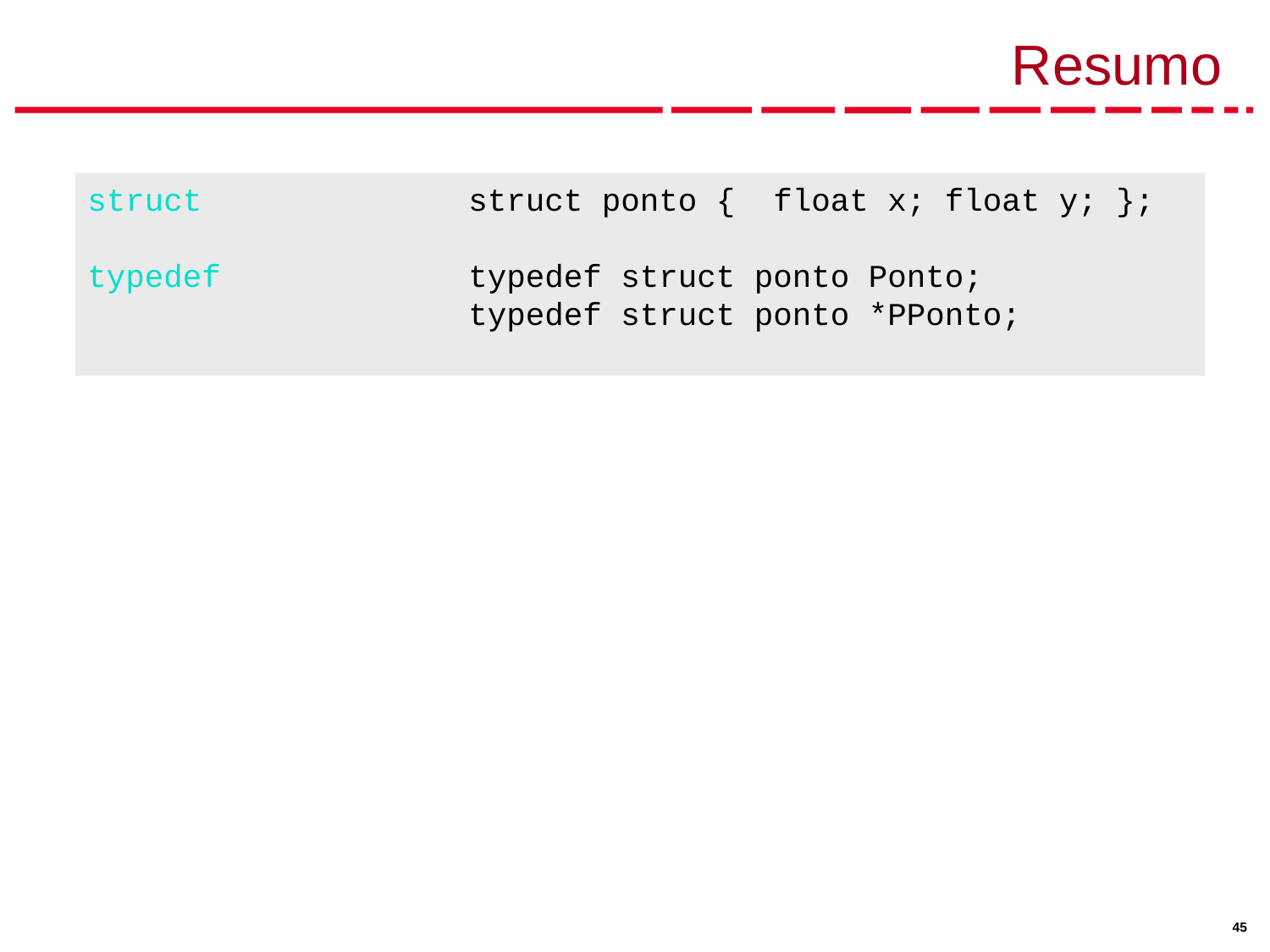

# Resumo
struct 		struct ponto {  float x; float y; };

typedef	 	typedef struct ponto Ponto;
			typedef struct ponto *PPonto;